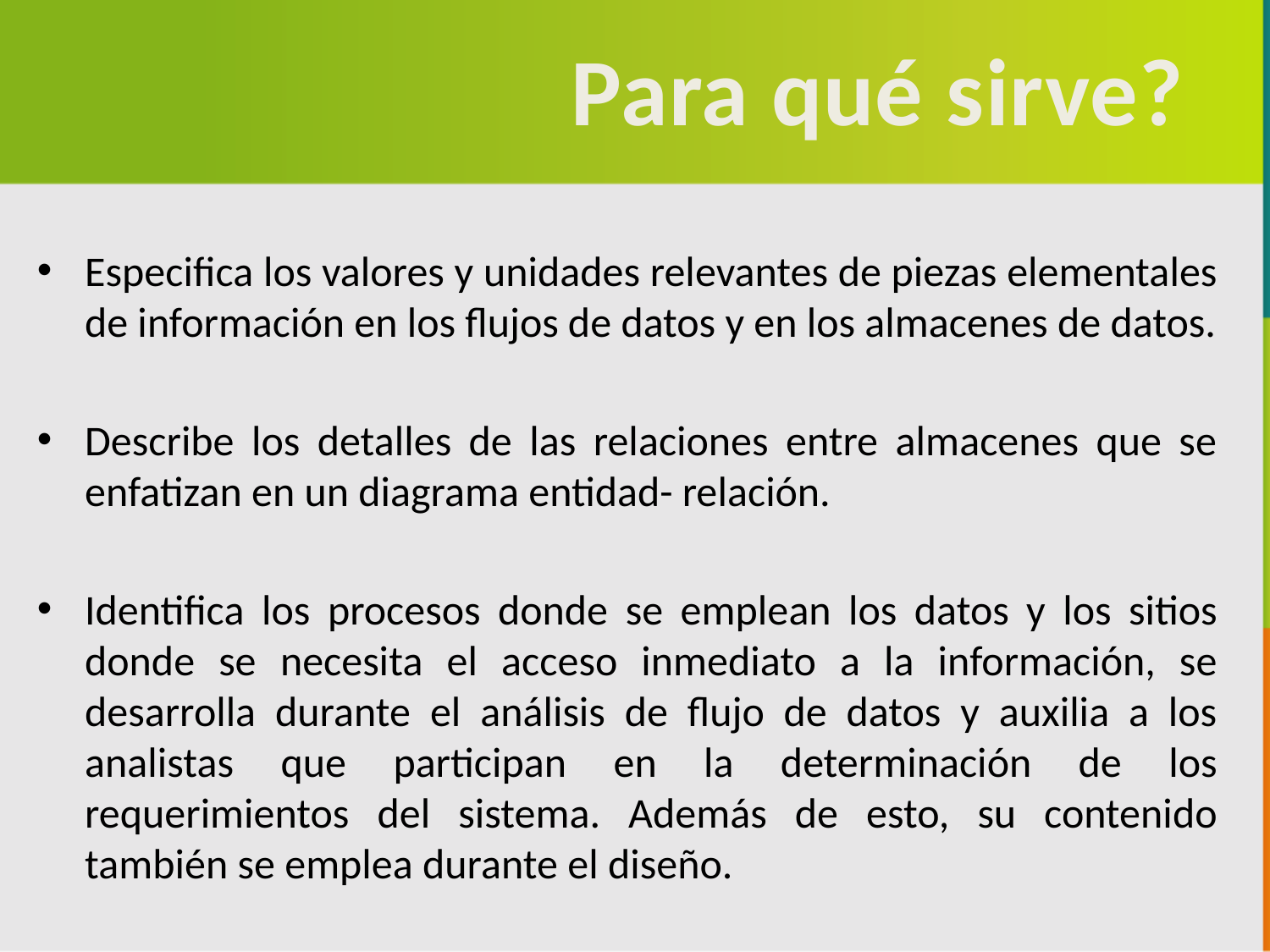

Para qué sirve?
Especifica los valores y unidades relevantes de piezas elementales de información en los flujos de datos y en los almacenes de datos.

Describe los detalles de las relaciones entre almacenes que se enfatizan en un diagrama entidad- relación.

Identifica los procesos donde se emplean los datos y los sitios donde se necesita el acceso inmediato a la información, se desarrolla durante el análisis de flujo de datos y auxilia a los analistas que participan en la determinación de los requerimientos del sistema. Además de esto, su contenido también se emplea durante el diseño.